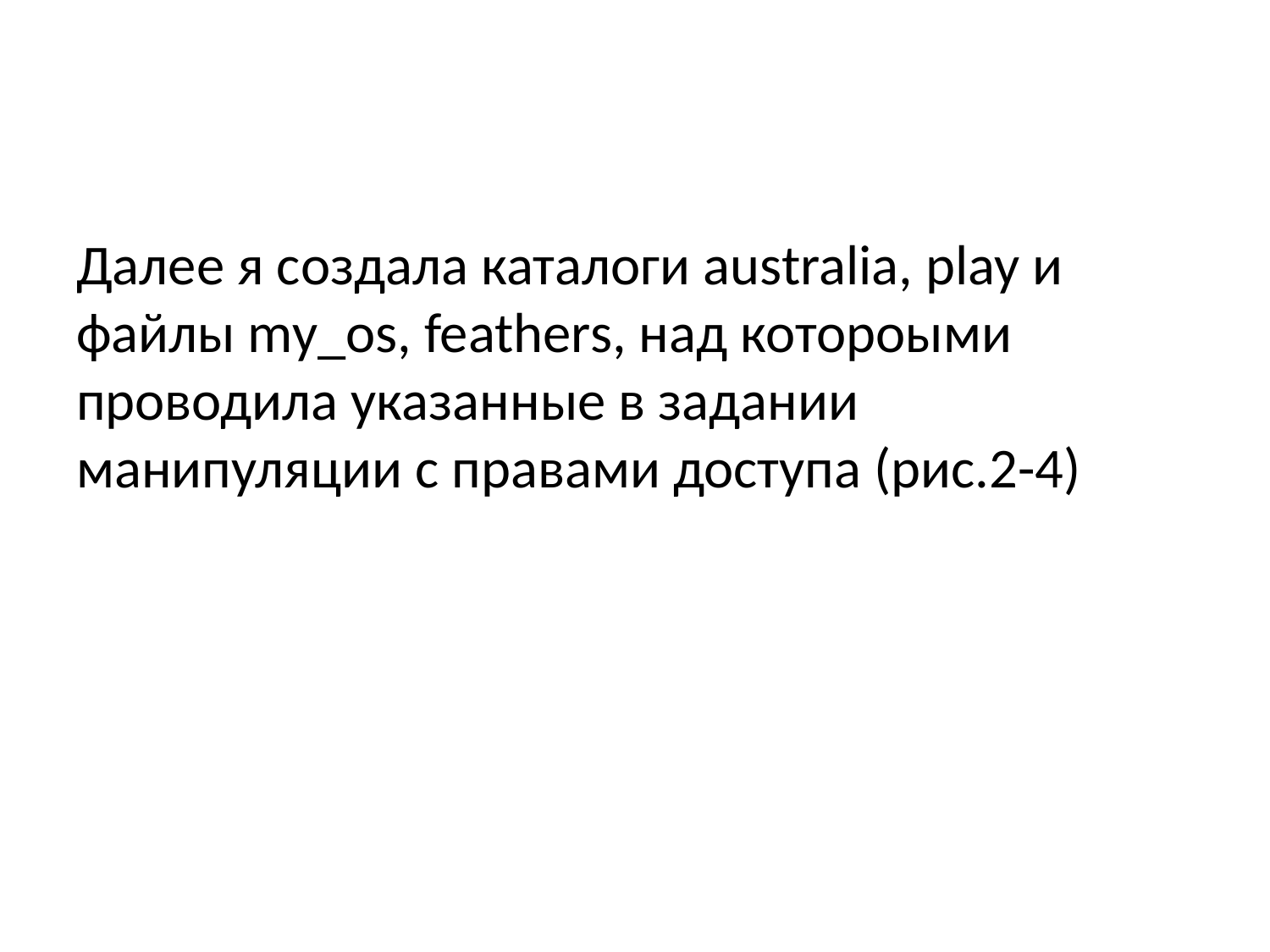

Далее я создала каталоги australia, play и файлы my_os, feathers, над котороыми проводила указанные в задании манипуляции с правами доступа (рис.2-4)